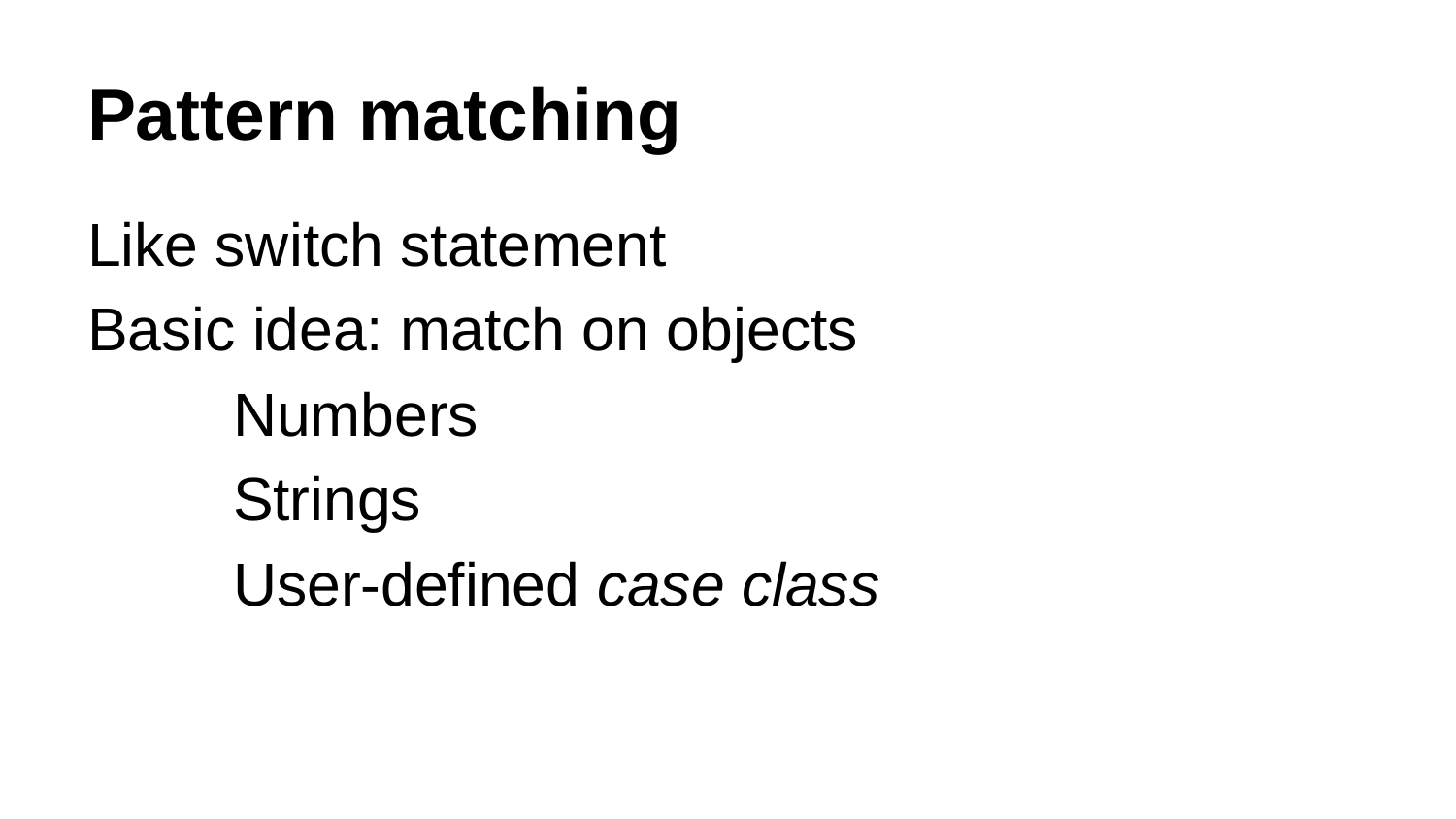

# Pattern matching
Like switch statement
Basic idea: match on objects
	Numbers
	Strings
	User-defined case class